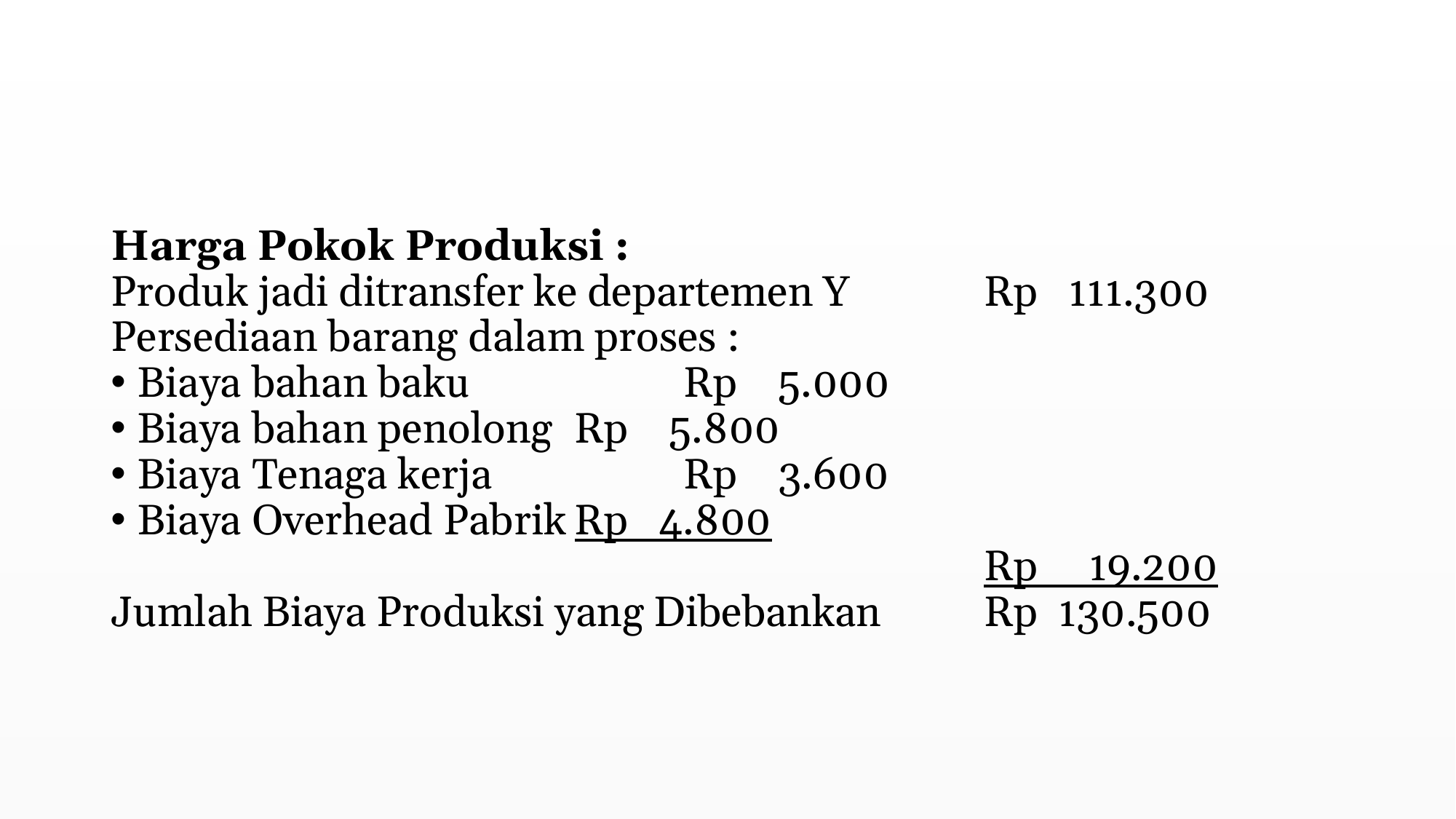

#
Harga Pokok Produksi :
Produk jadi ditransfer ke departemen Y		Rp   111.300
Persediaan barang dalam proses :
Biaya bahan baku		Rp    5.000
Biaya bahan penolong	Rp    5.800
Biaya Tenaga kerja		Rp    3.600
Biaya Overhead Pabrik	Rp   4.800
								Rp     19.200
Jumlah Biaya Produksi yang Dibebankan	Rp  130.500